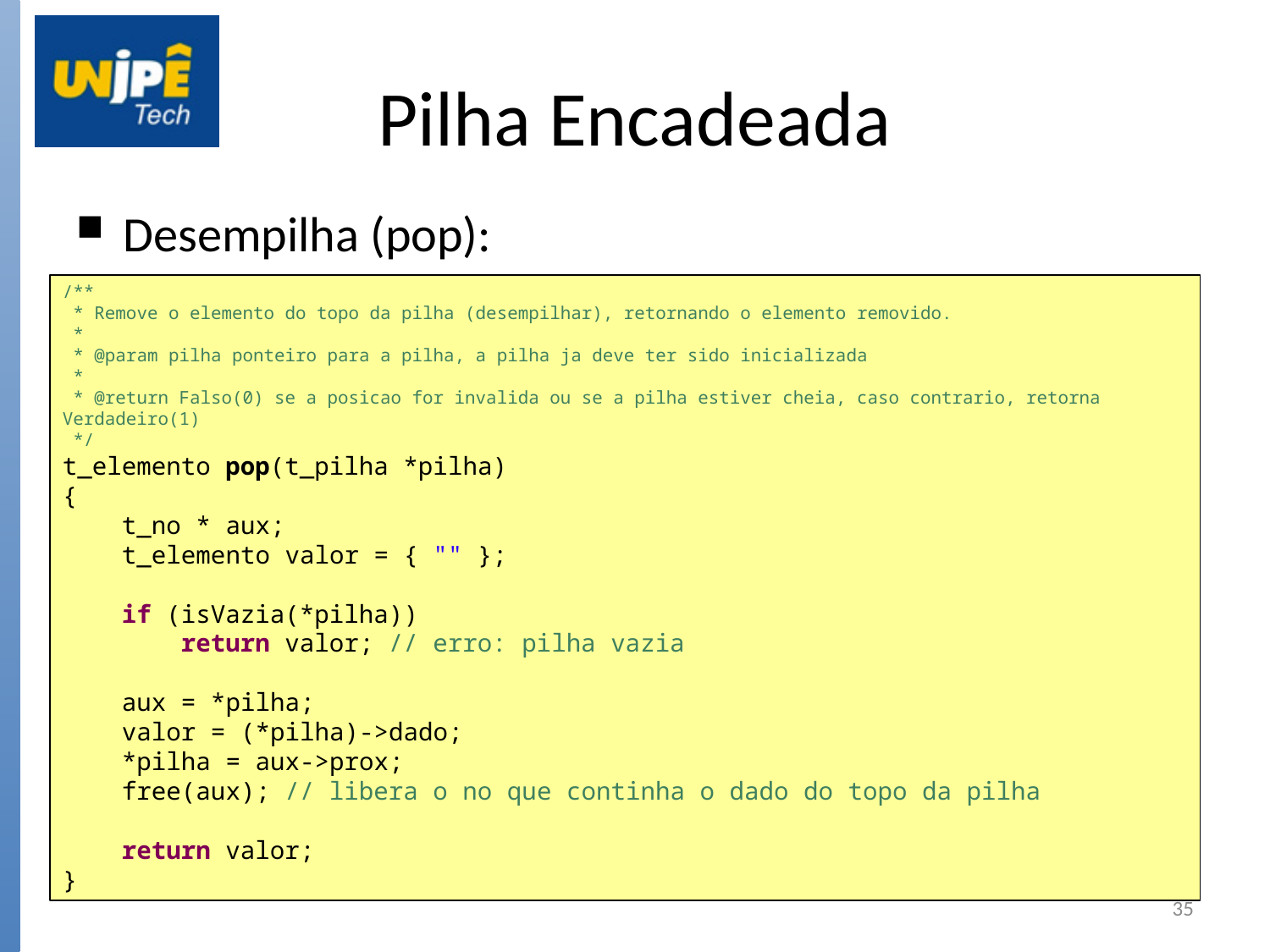

Pilha Encadeada
Desempilha (pop):

/**
 * Remove o elemento do topo da pilha (desempilhar), retornando o elemento removido.
 *
 * @param pilha ponteiro para a pilha, a pilha ja deve ter sido inicializada
 *
 * @return Falso(0) se a posicao for invalida ou se a pilha estiver cheia, caso contrario, retorna Verdadeiro(1)
 */
t_elemento pop(t_pilha *pilha)
{
    t_no * aux;
    t_elemento valor = { "" };

    if (isVazia(*pilha))
        return valor; // erro: pilha vazia

    aux = *pilha;
    valor = (*pilha)->dado;
    *pilha = aux->prox;
    free(aux); // libera o no que continha o dado do topo da pilha

    return valor;
}
35